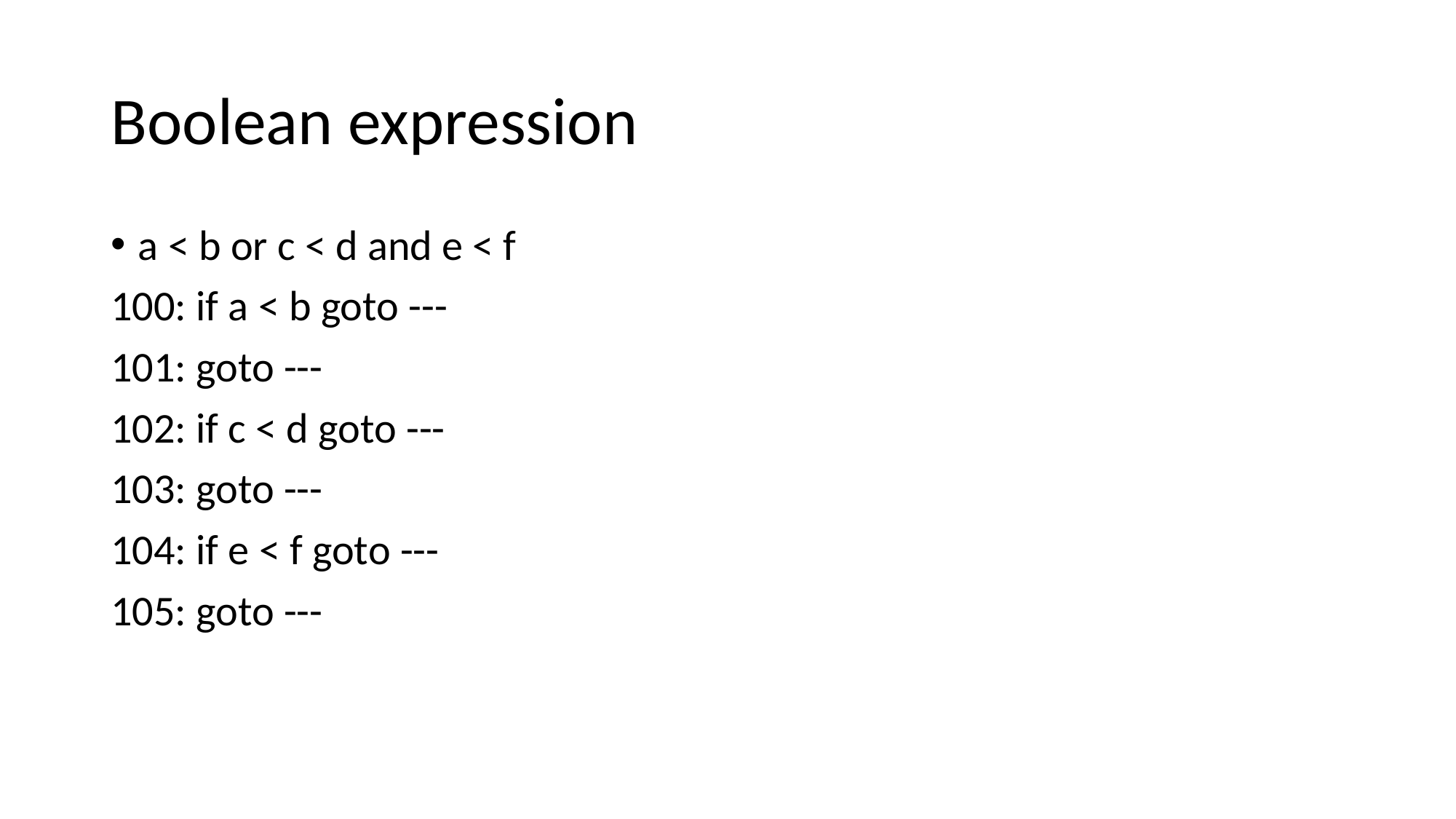

# Boolean expression
a < b or c < d and e < f
100: if a < b goto ---
101: goto ---
102: if c < d goto ---
103: goto ---
104: if e < f goto ---
105: goto ---